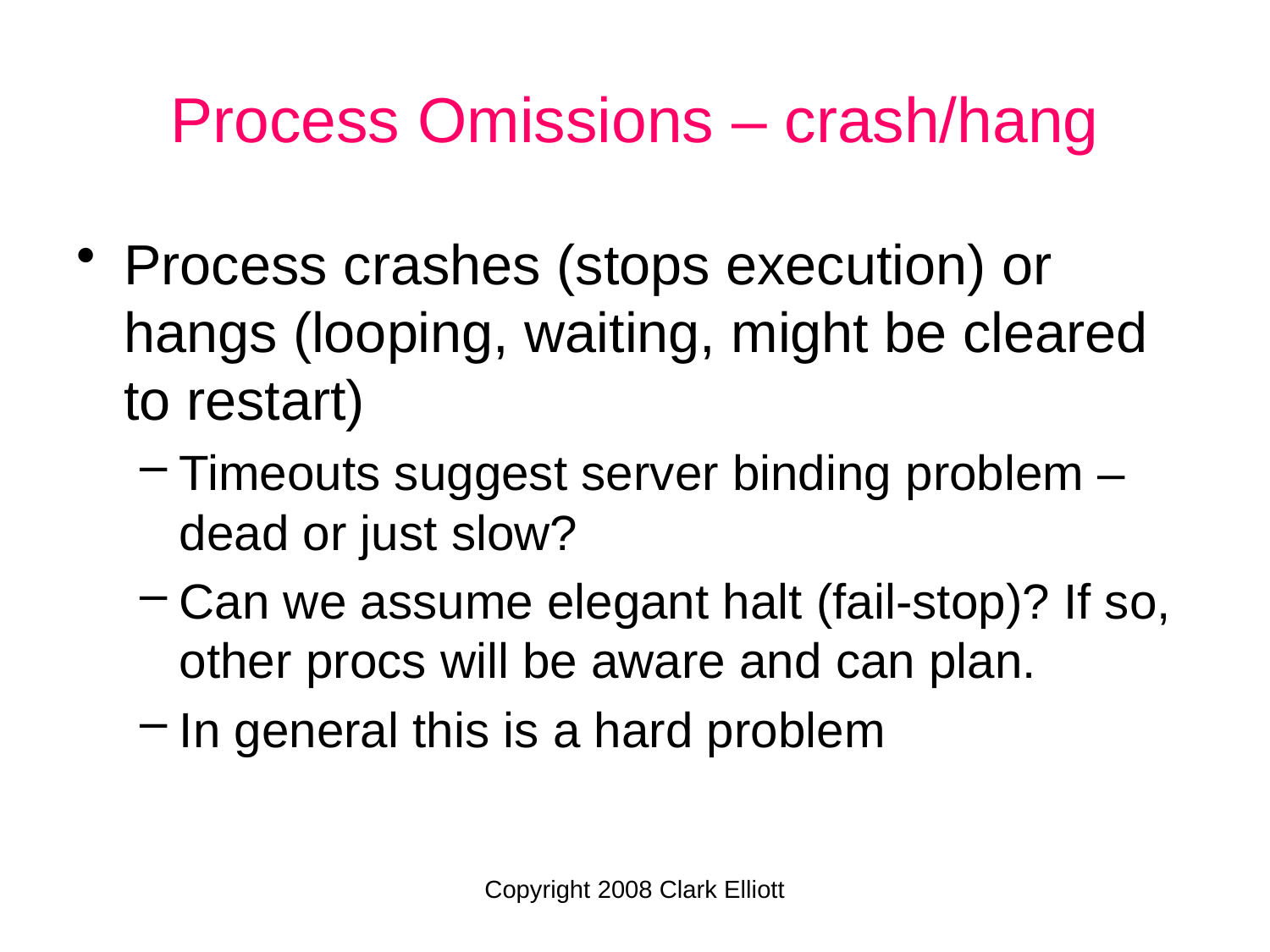

# Process Omissions – crash/hang
Process crashes (stops execution) or hangs (looping, waiting, might be cleared to restart)
Timeouts suggest server binding problem – dead or just slow?
Can we assume elegant halt (fail-stop)? If so, other procs will be aware and can plan.
In general this is a hard problem

Copyright 2008 Clark Elliott